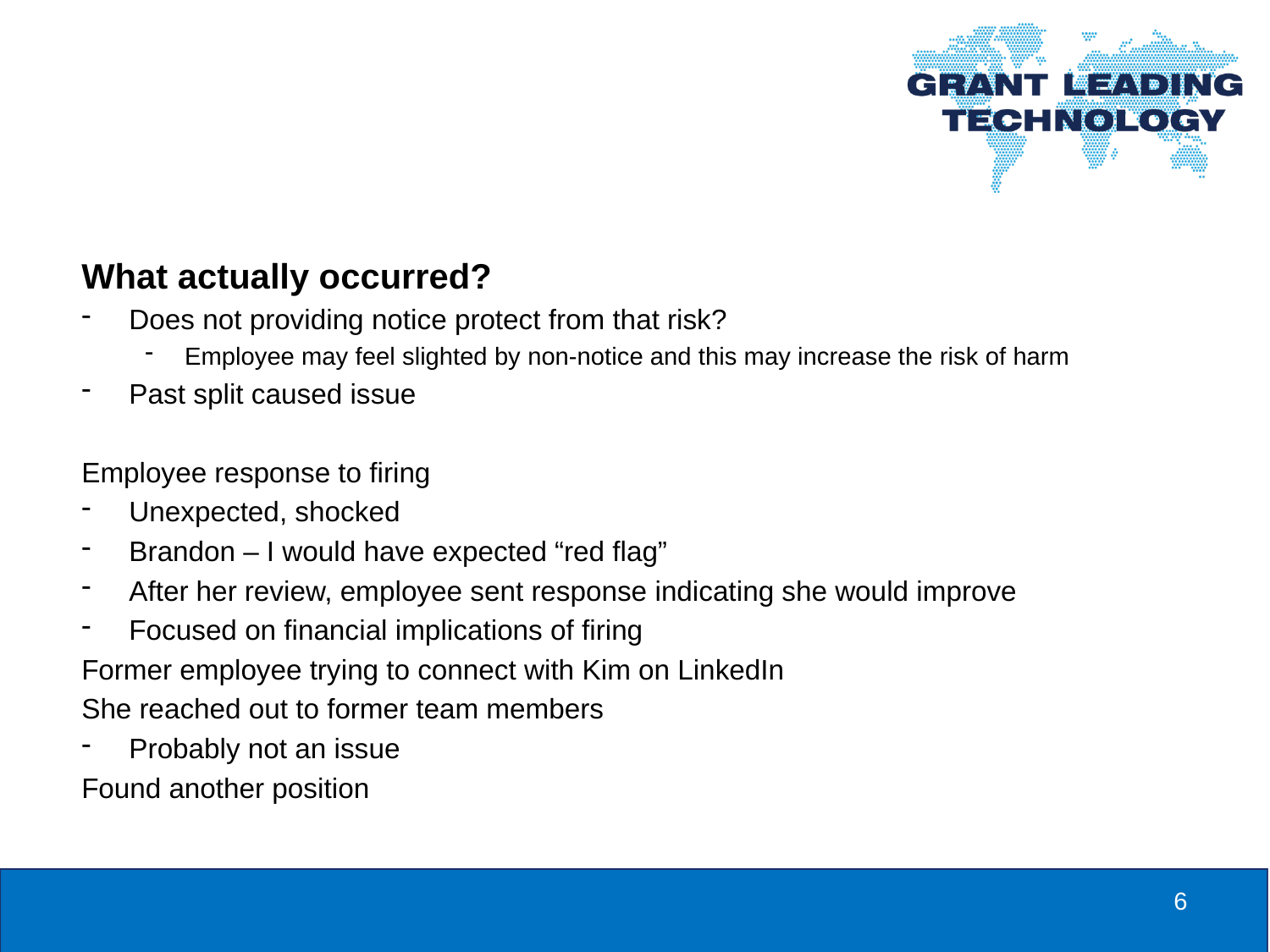

What actually occurred?
Does not providing notice protect from that risk?
Employee may feel slighted by non-notice and this may increase the risk of harm
Past split caused issue

Employee response to firing
Unexpected, shocked
Brandon – I would have expected “red flag”
After her review, employee sent response indicating she would improve
Focused on financial implications of firing
Former employee trying to connect with Kim on LinkedIn
She reached out to former team members
Probably not an issue
Found another position